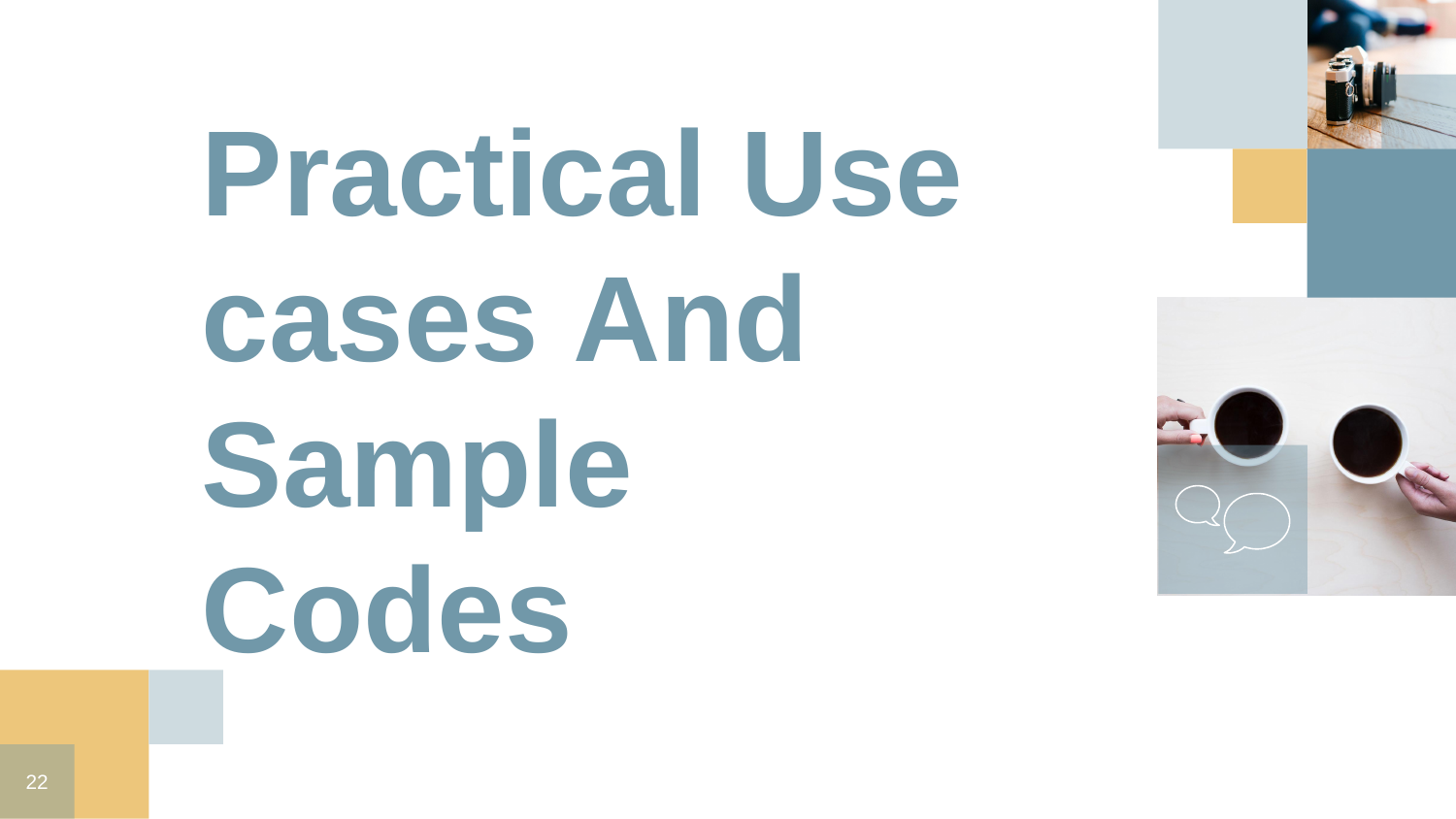

Practical Use cases And Sample Codes
22